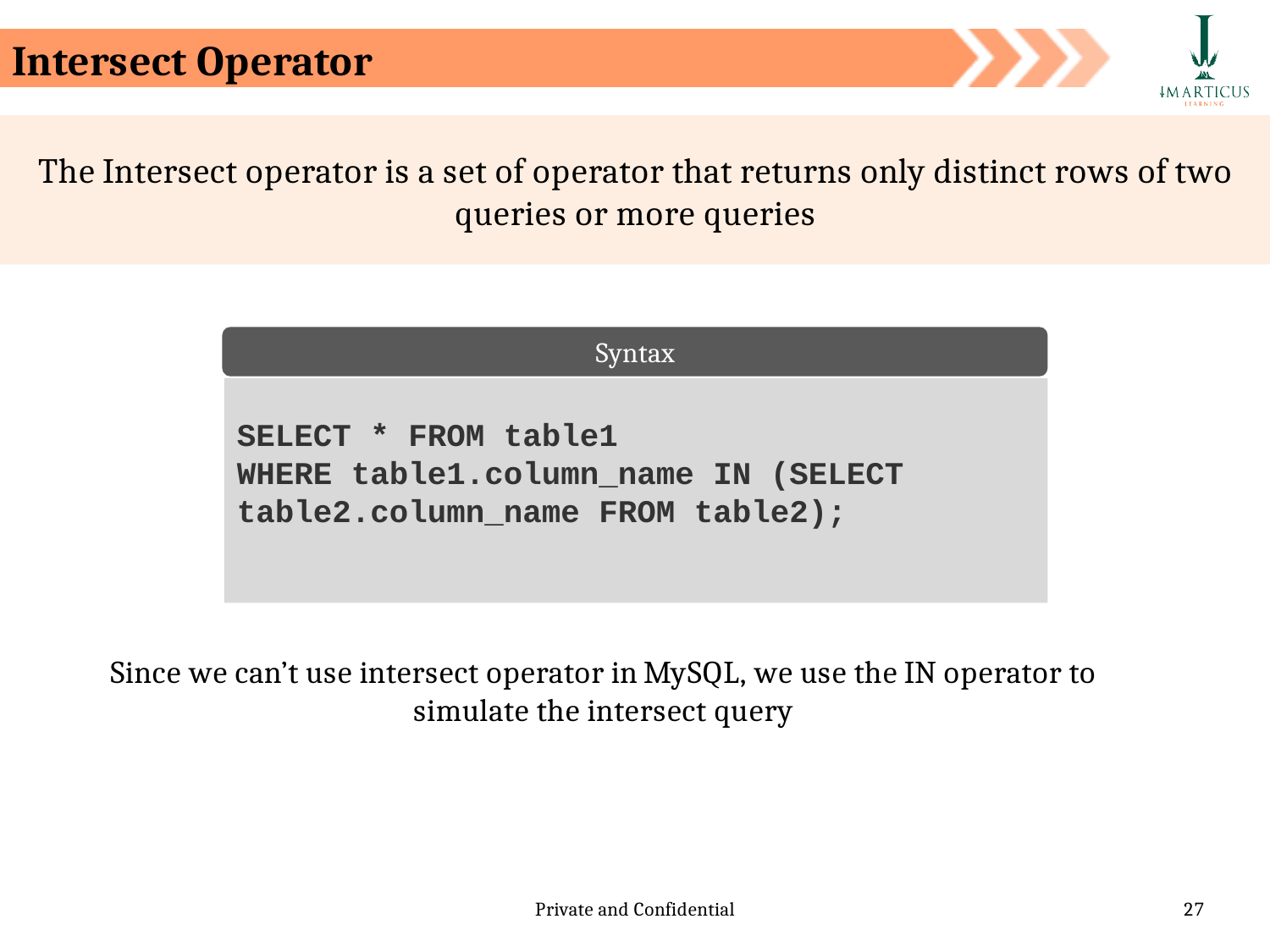

Intersect Operator

The Intersect operator is a set of operator that returns only distinct rows of two queries or more queries
Syntax
SELECT * FROM table1
WHERE table1.column_name IN (SELECT table2.column_name FROM table2);

Since we can’t use intersect operator in MySQL, we use the IN operator to simulate the intersect query